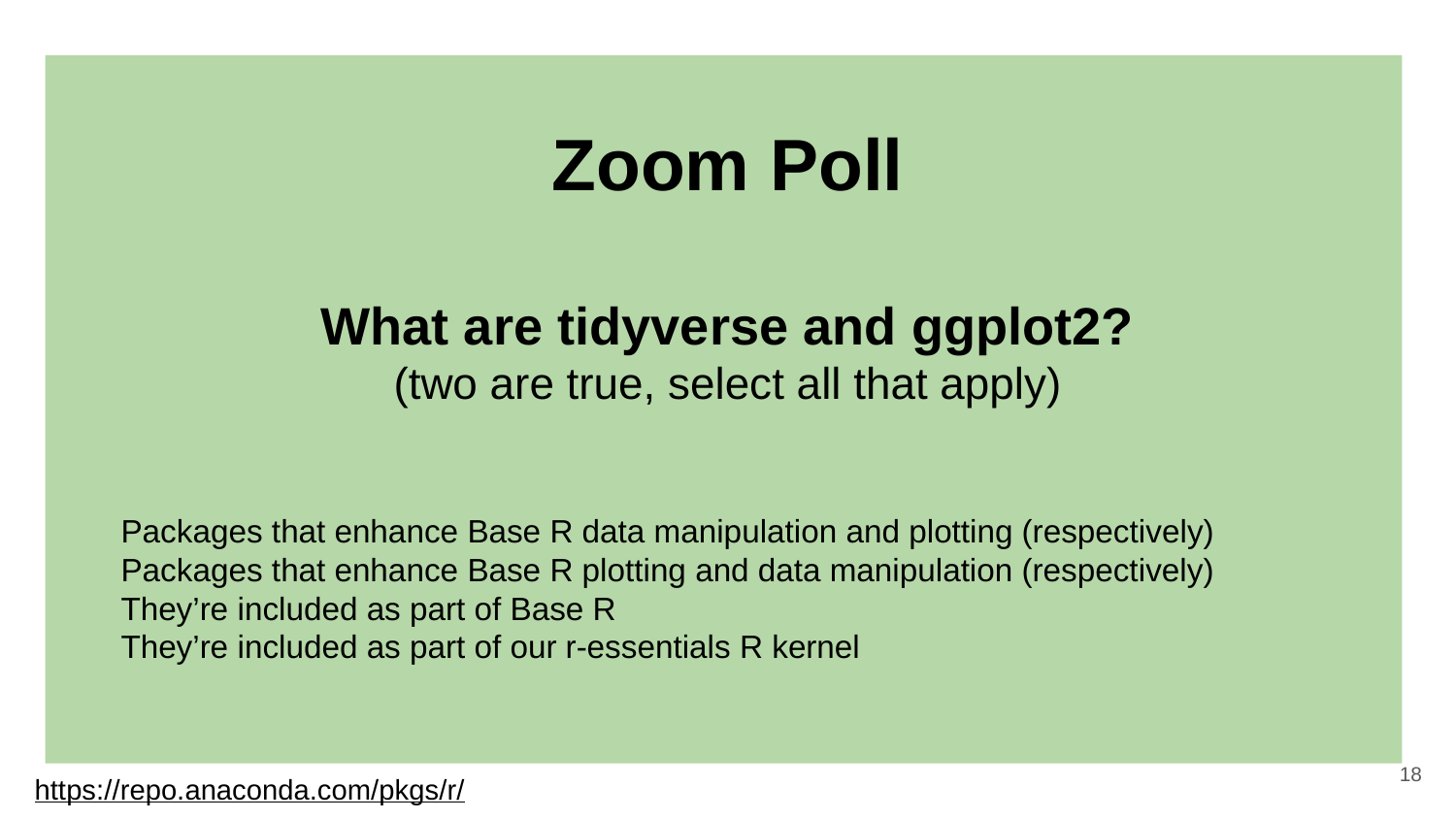

# Zoom Poll

What are tidyverse and ggplot2?
(two are true, select all that apply)

Packages that enhance Base R data manipulation and plotting (respectively)
Packages that enhance Base R plotting and data manipulation (respectively)
They’re included as part of Base R
They’re included as part of our r-essentials R kernel

18
https://repo.anaconda.com/pkgs/r/